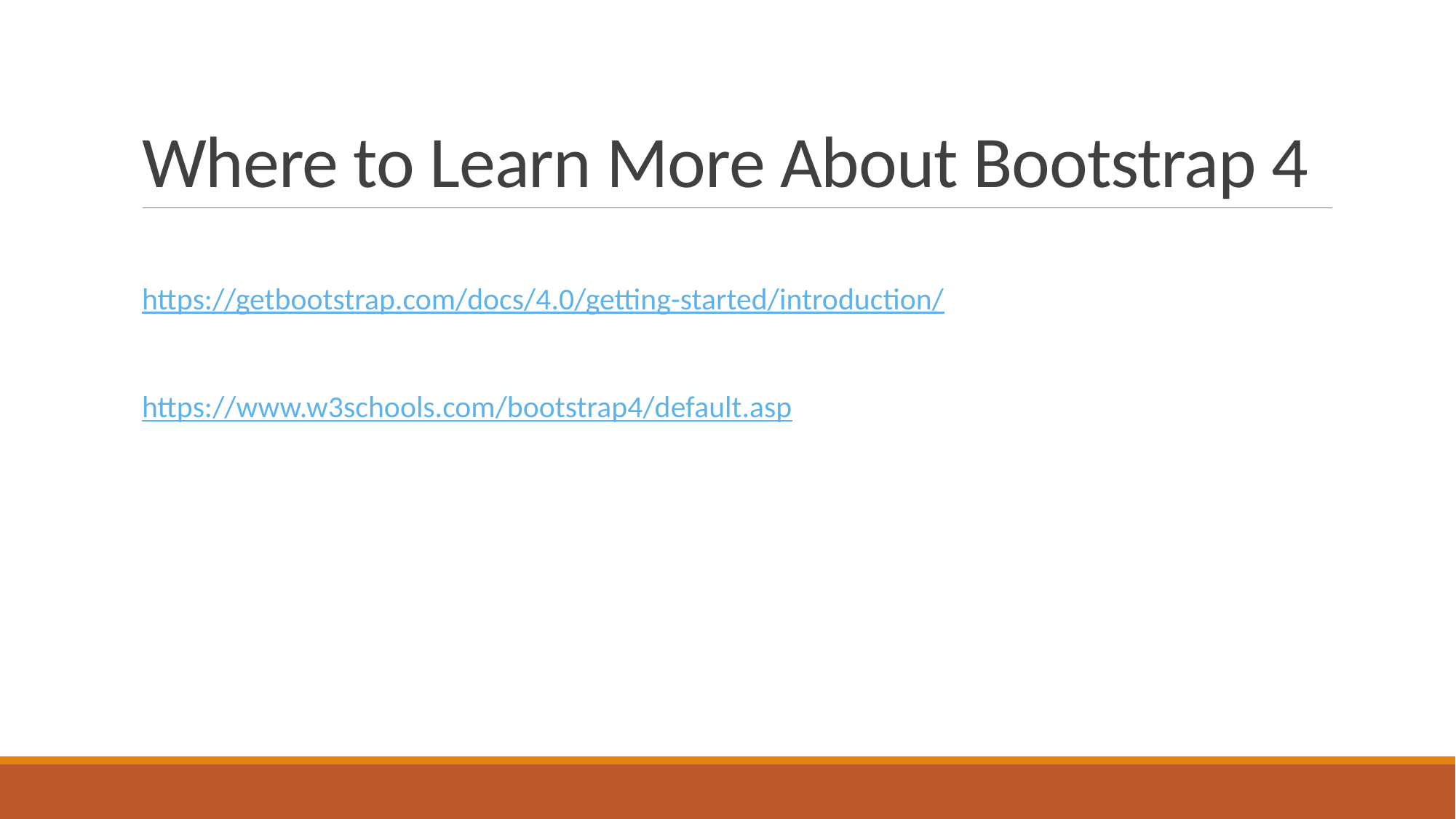

# Where to Learn More About Bootstrap 4

https://getbootstrap.com/docs/4.0/getting-started/introduction/

https://www.w3schools.com/bootstrap4/default.asp